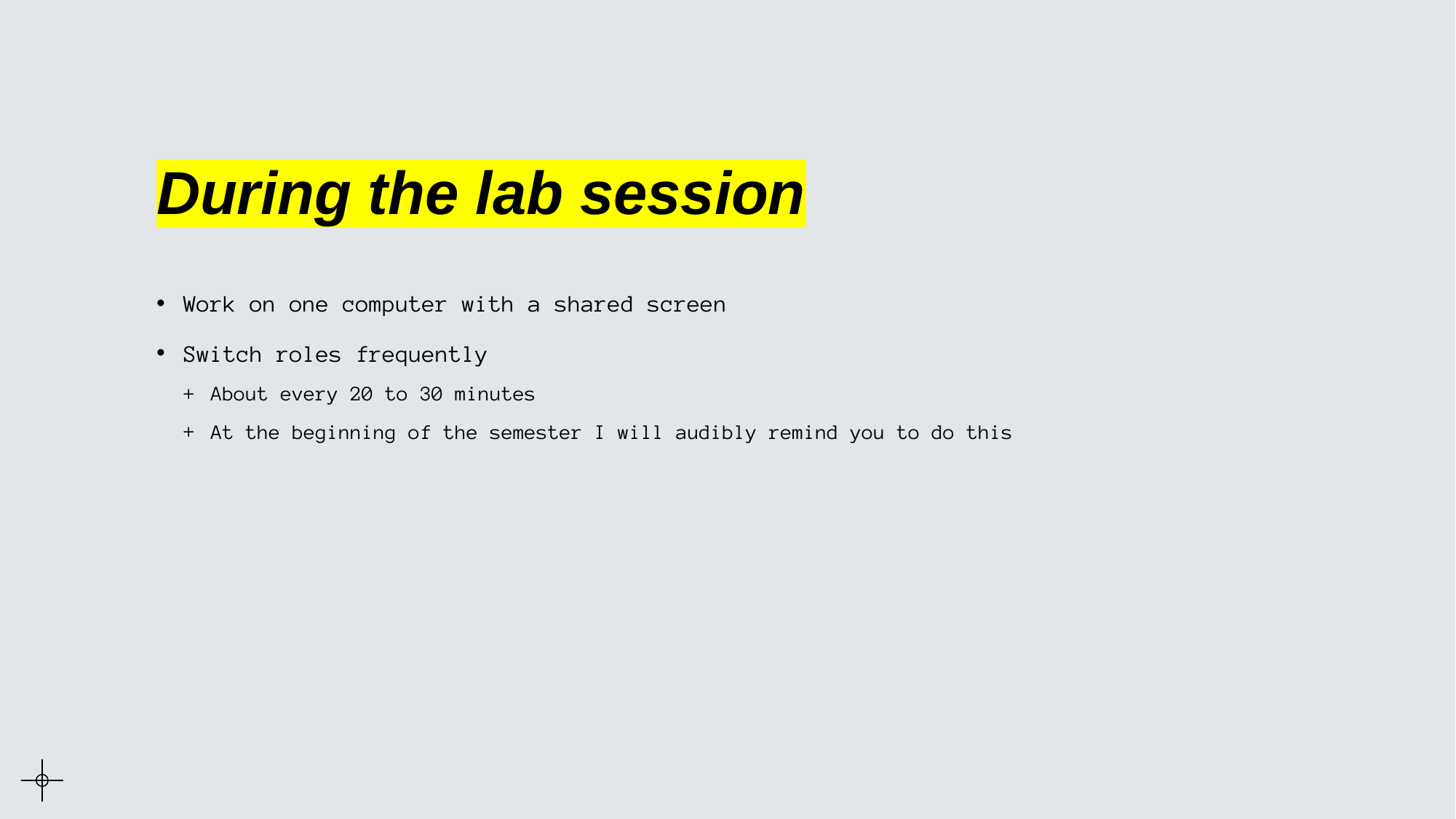

# During the lab session
Work on one computer with a shared screen
Switch roles frequently
About every 20 to 30 minutes
At the beginning of the semester I will audibly remind you to do this